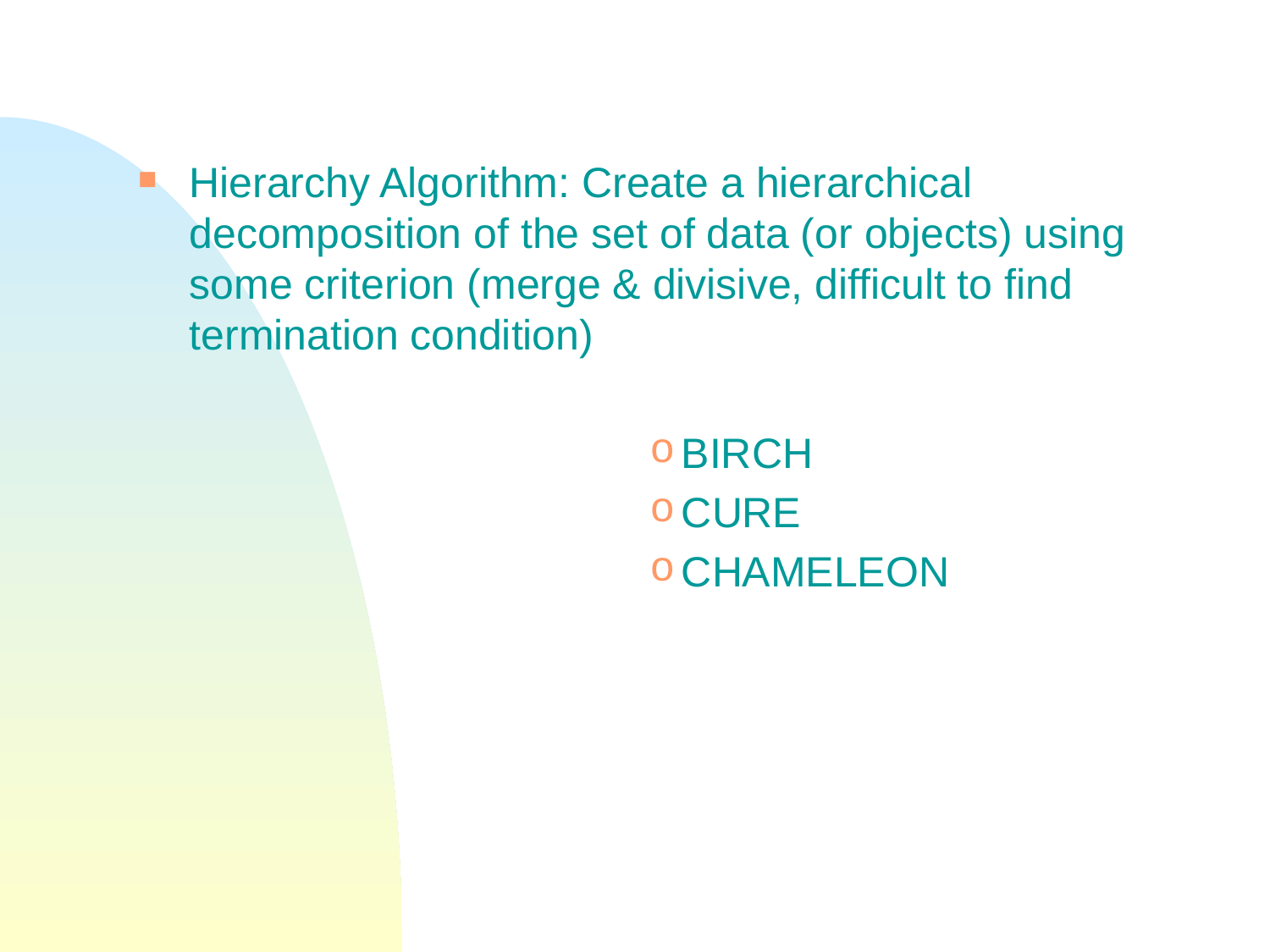

Hierarchy Algorithm: Create a hierarchical decomposition of the set of data (or objects) using some criterion (merge & divisive, difficult to find termination condition)

BIRCH
CURE
CHAMELEON